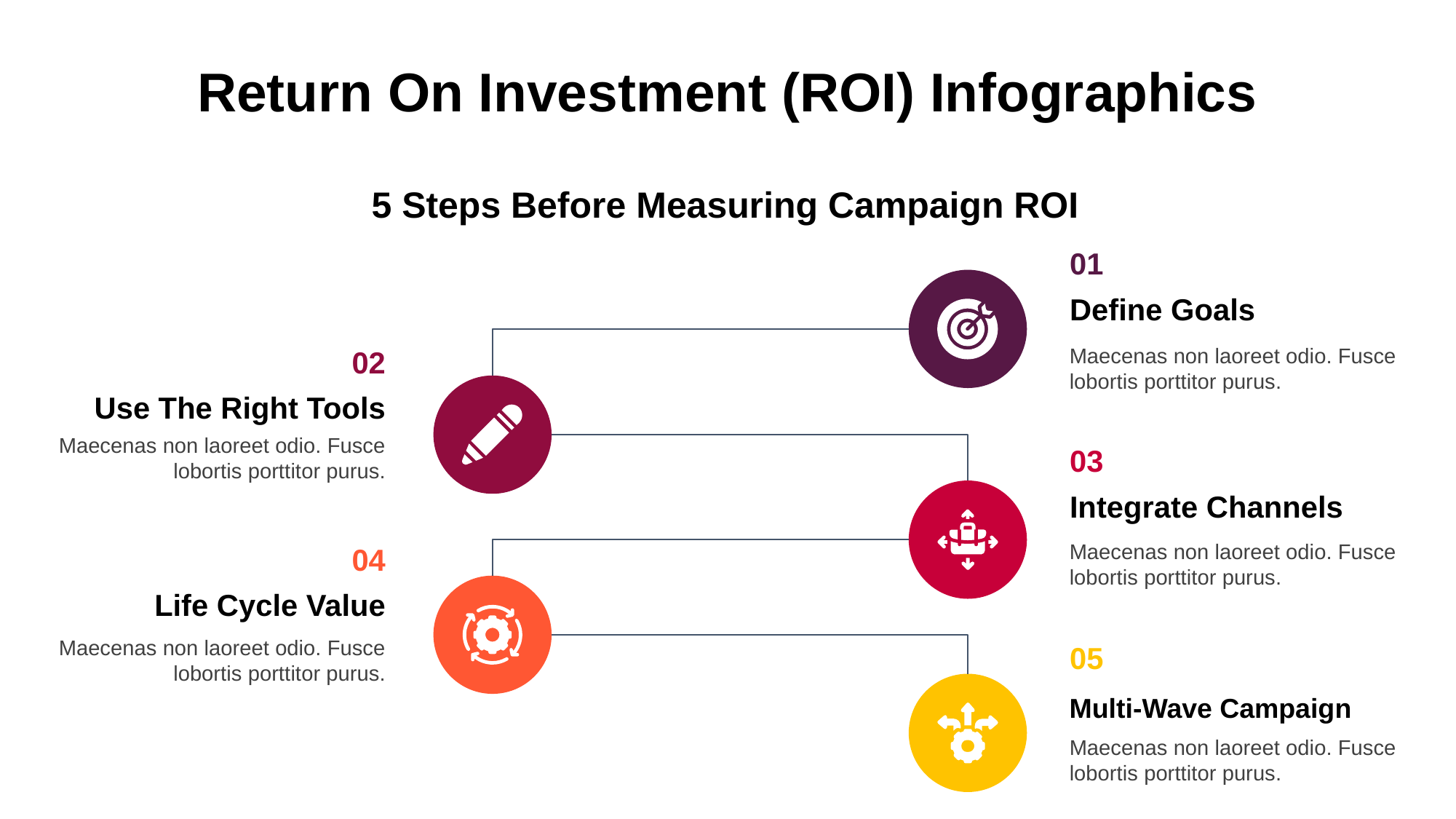

Return On Investment (ROI) Infographics
5 Steps Before Measuring Campaign ROI
01

Define Goals

Maecenas non laoreet odio. Fusce lobortis porttitor purus.
02

Use The Right Tools

Maecenas non laoreet odio. Fusce lobortis porttitor purus.
03

Integrate Channels

Maecenas non laoreet odio. Fusce lobortis porttitor purus.

04

Life Cycle Value

Maecenas non laoreet odio. Fusce lobortis porttitor purus.
05

Multi-Wave Campaign

Maecenas non laoreet odio. Fusce lobortis porttitor purus.